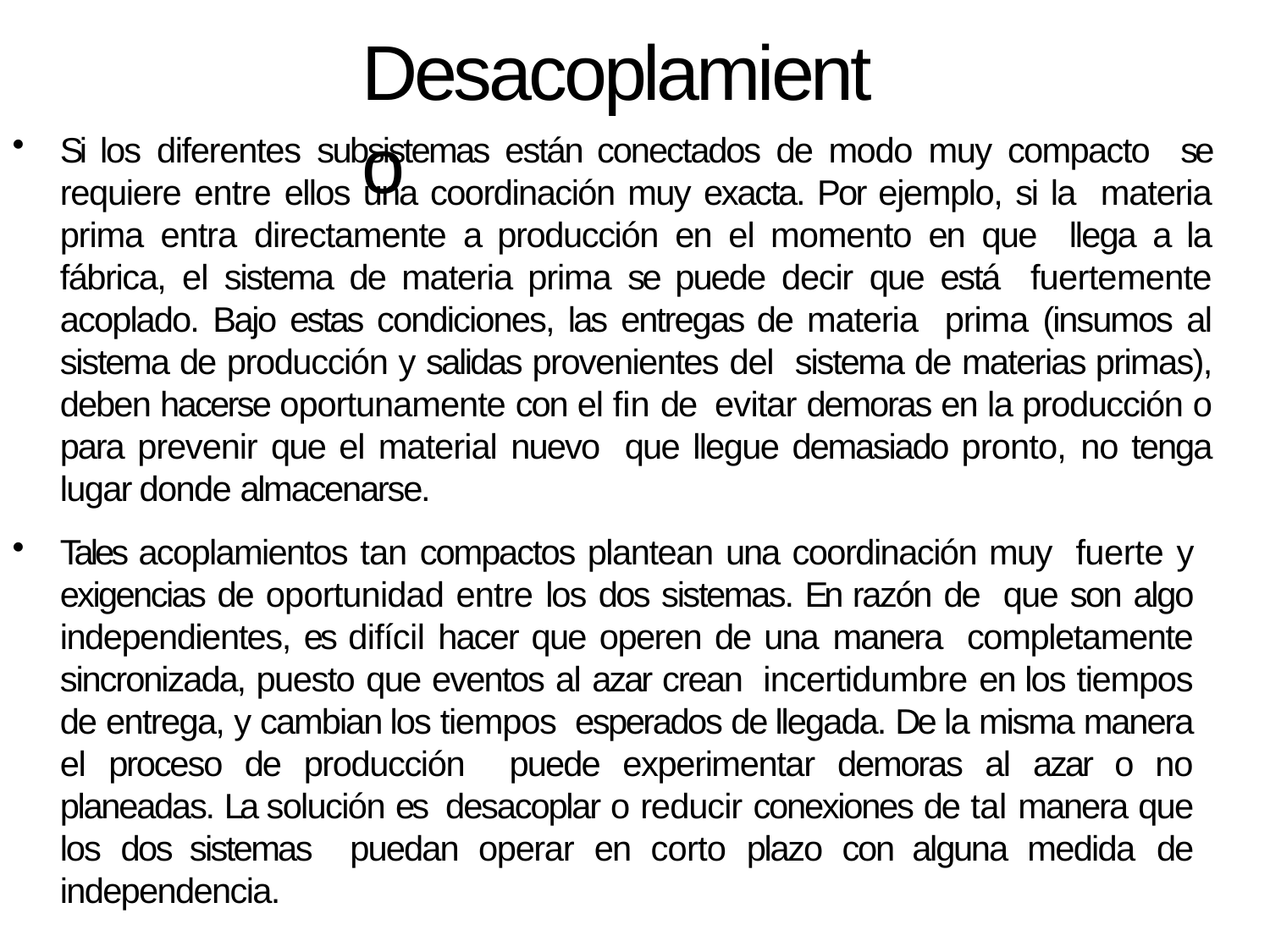

# Desacoplamiento
Si los diferentes subsistemas están conectados de modo muy compacto  se requiere entre ellos una coordinación muy exacta. Por ejemplo, si la  materia prima entra directamente a producción en el momento en que  llega a la fábrica, el sistema de materia prima se puede decir que está  fuertemente acoplado. Bajo estas condiciones, las entregas de materia  prima (insumos al sistema de producción y salidas provenientes del  sistema de materias primas), deben hacerse oportunamente con el fin de  evitar demoras en la producción o para prevenir que el material nuevo  que llegue demasiado pronto, no tenga lugar donde almacenarse.
Tales acoplamientos tan compactos plantean una coordinación muy  fuerte y exigencias de oportunidad entre los dos sistemas. En razón de  que son algo independientes, es difícil hacer que operen de una manera  completamente sincronizada, puesto que eventos al azar crean  incertidumbre en los tiempos de entrega, y cambian los tiempos  esperados de llegada. De la misma manera el proceso de producción  puede experimentar demoras al azar o no planeadas. La solución es  desacoplar o reducir conexiones de tal manera que los dos sistemas  puedan operar en corto plazo con alguna medida de independencia.